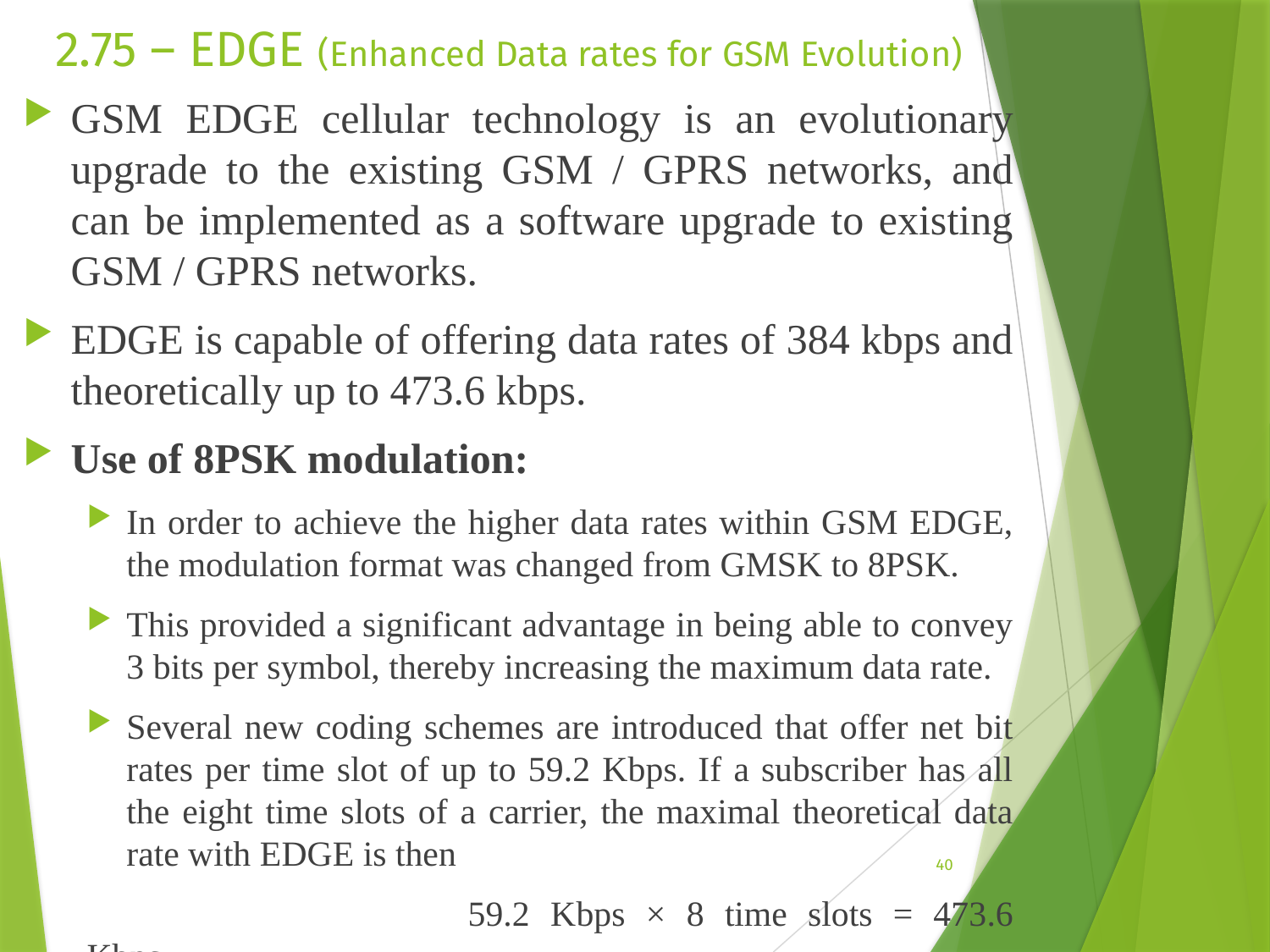

# 2.75 – EDGE (Enhanced Data rates for GSM Evolution)
GSM EDGE cellular technology is an evolutionary upgrade to the existing GSM / GPRS networks, and can be implemented as a software upgrade to existing GSM / GPRS networks.
EDGE is capable of offering data rates of 384 kbps and theoretically up to 473.6 kbps.
Use of 8PSK modulation:
In order to achieve the higher data rates within GSM EDGE, the modulation format was changed from GMSK to 8PSK.
This provided a significant advantage in being able to convey 3 bits per symbol, thereby increasing the maximum data rate.
Several new coding schemes are introduced that offer net bit rates per time slot of up to 59.2 Kbps. If a subscriber has all the eight time slots of a carrier, the maximal theoretical data rate with EDGE is then
			59.2 Kbps × 8 time slots = 473.6 Kbps.
40